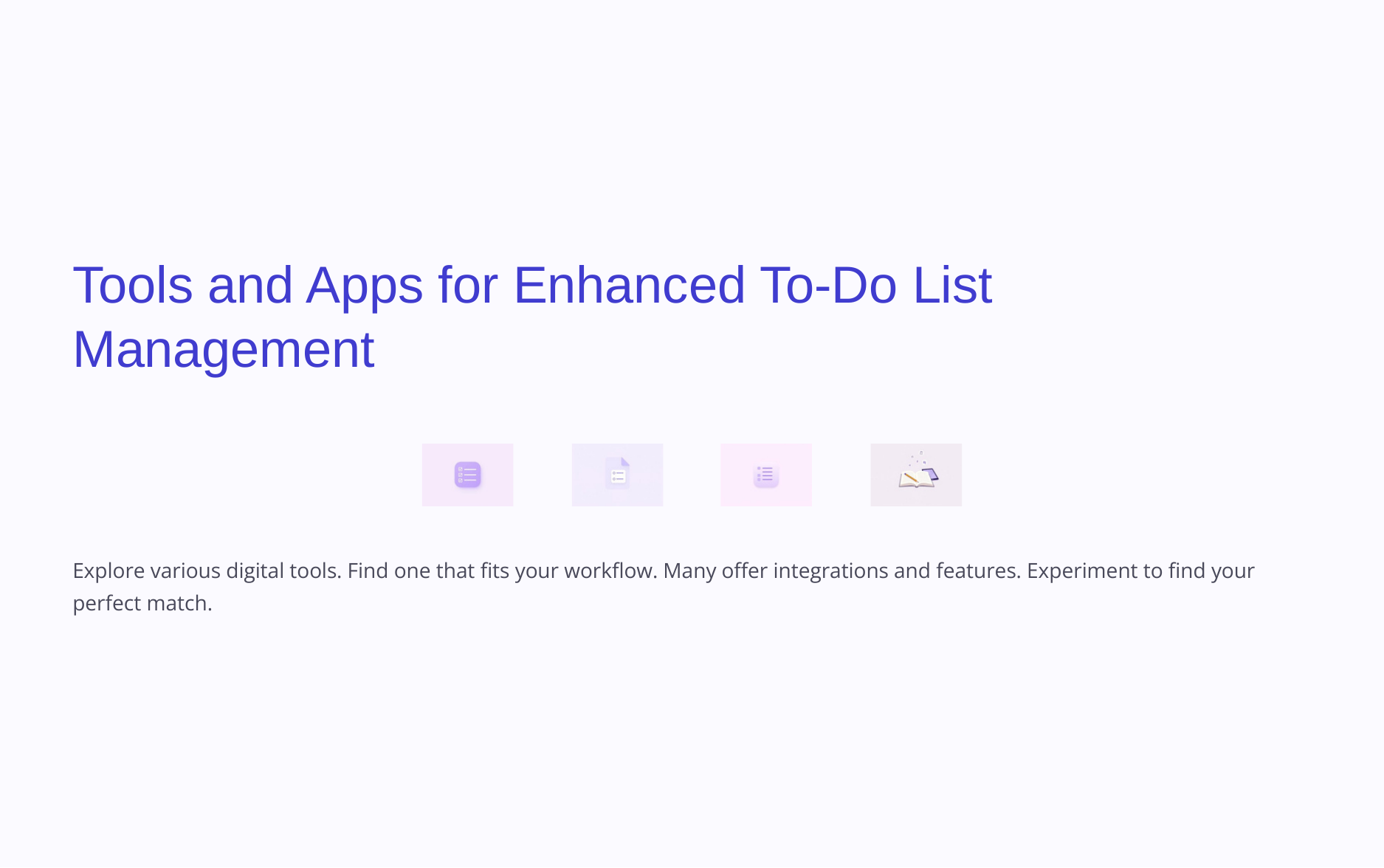

Tools and Apps for Enhanced To-Do List Management

Explore various digital tools. Find one that fits your workflow. Many offer integrations and features. Experiment to find your perfect match.